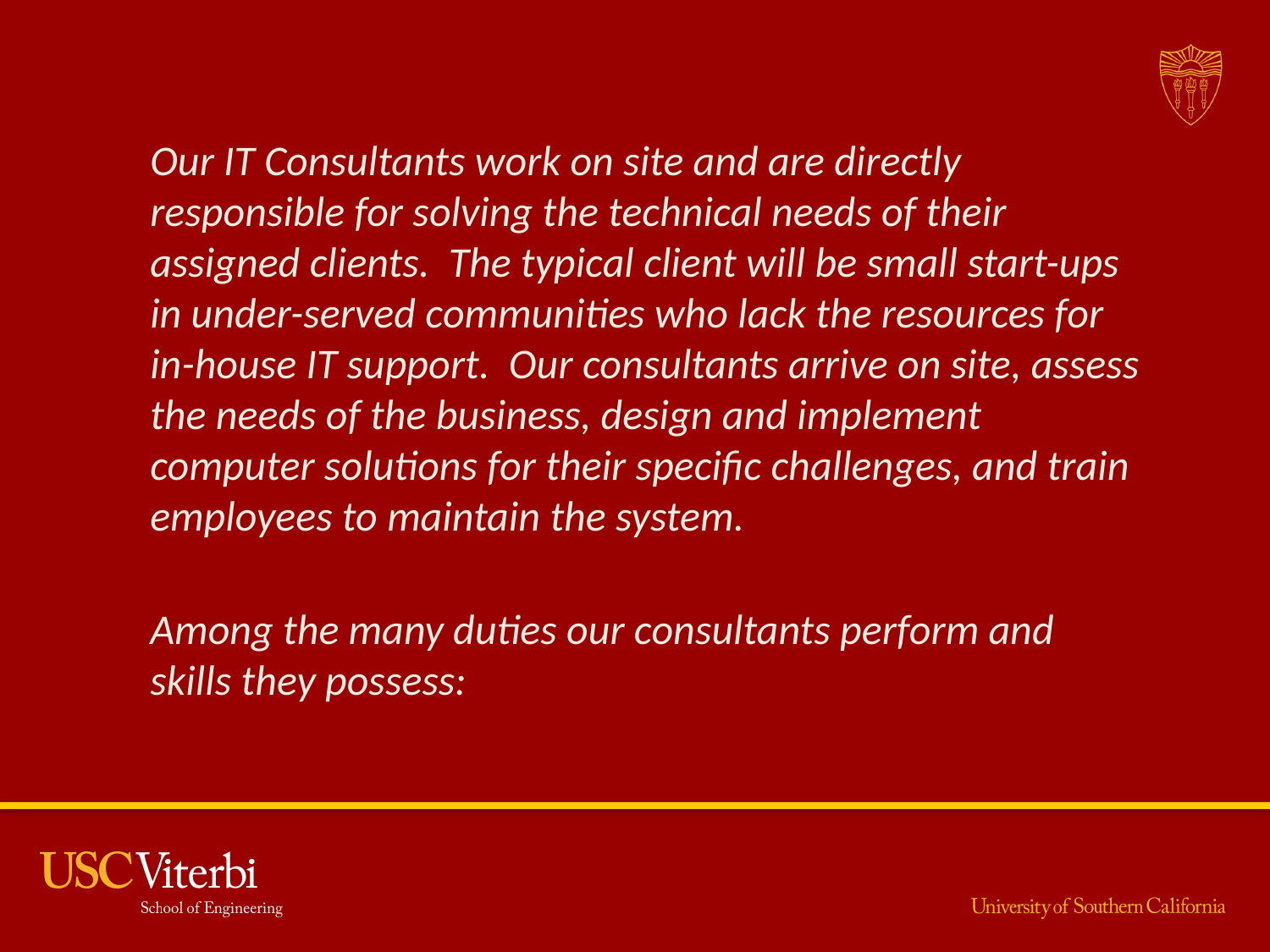

#
Our IT Consultants work on site and are directly responsible for solving the technical needs of their assigned clients.  The typical client will be small start-ups in under-served communities who lack the resources for in-house IT support.  Our consultants arrive on site, assess the needs of the business, design and implement computer solutions for their specific challenges, and train employees to maintain the system.

Among the many duties our consultants perform and skills they possess: